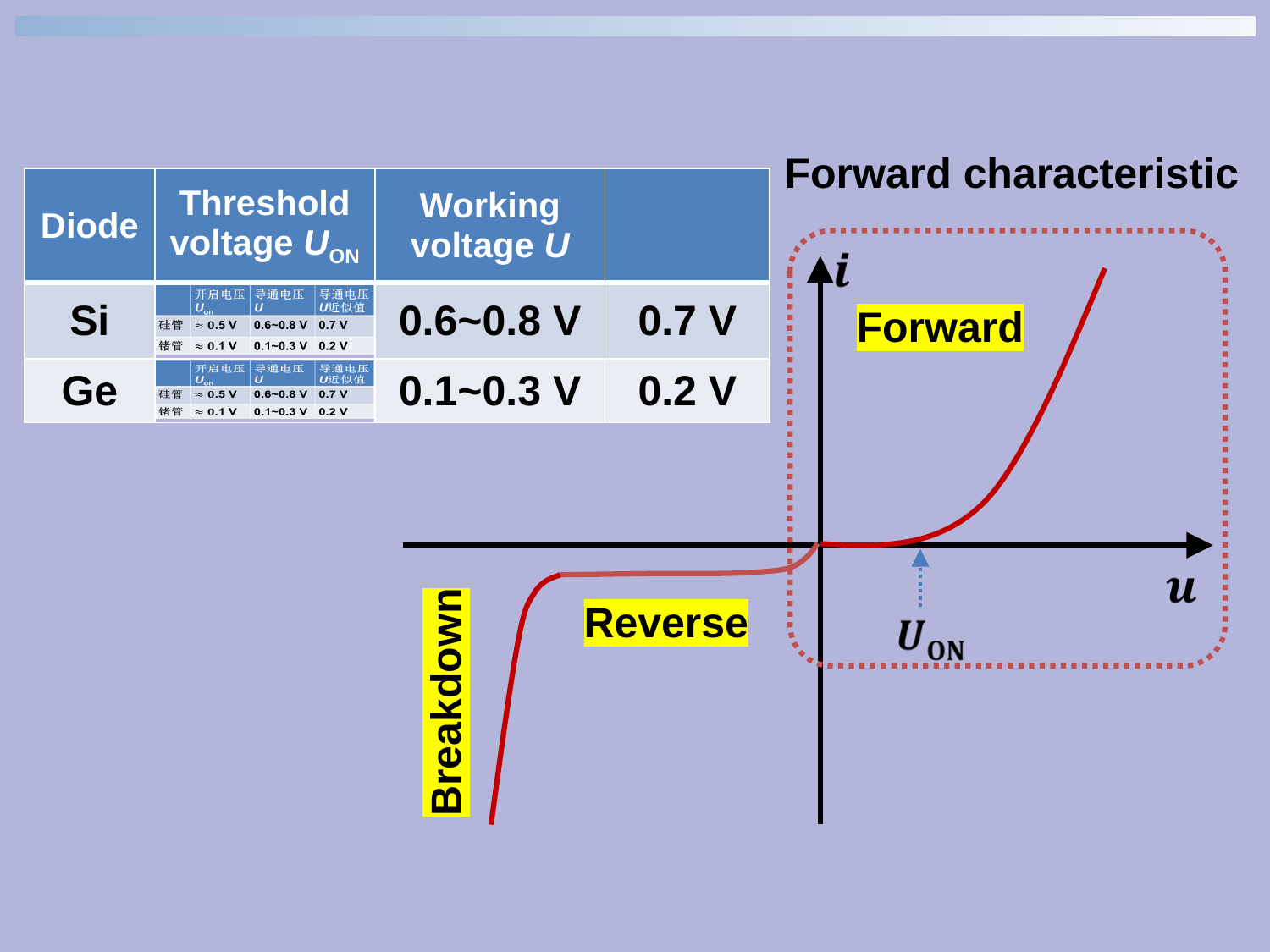

Forward characteristic
| Diode | Threshold voltage UON | Working voltage U |  |
| --- | --- | --- | --- |
| Si |  | 0.6~0.8 V | 0.7 V |
| Ge |  | 0.1~0.3 V | 0.2 V |

Forward

Reverse

Breakdown